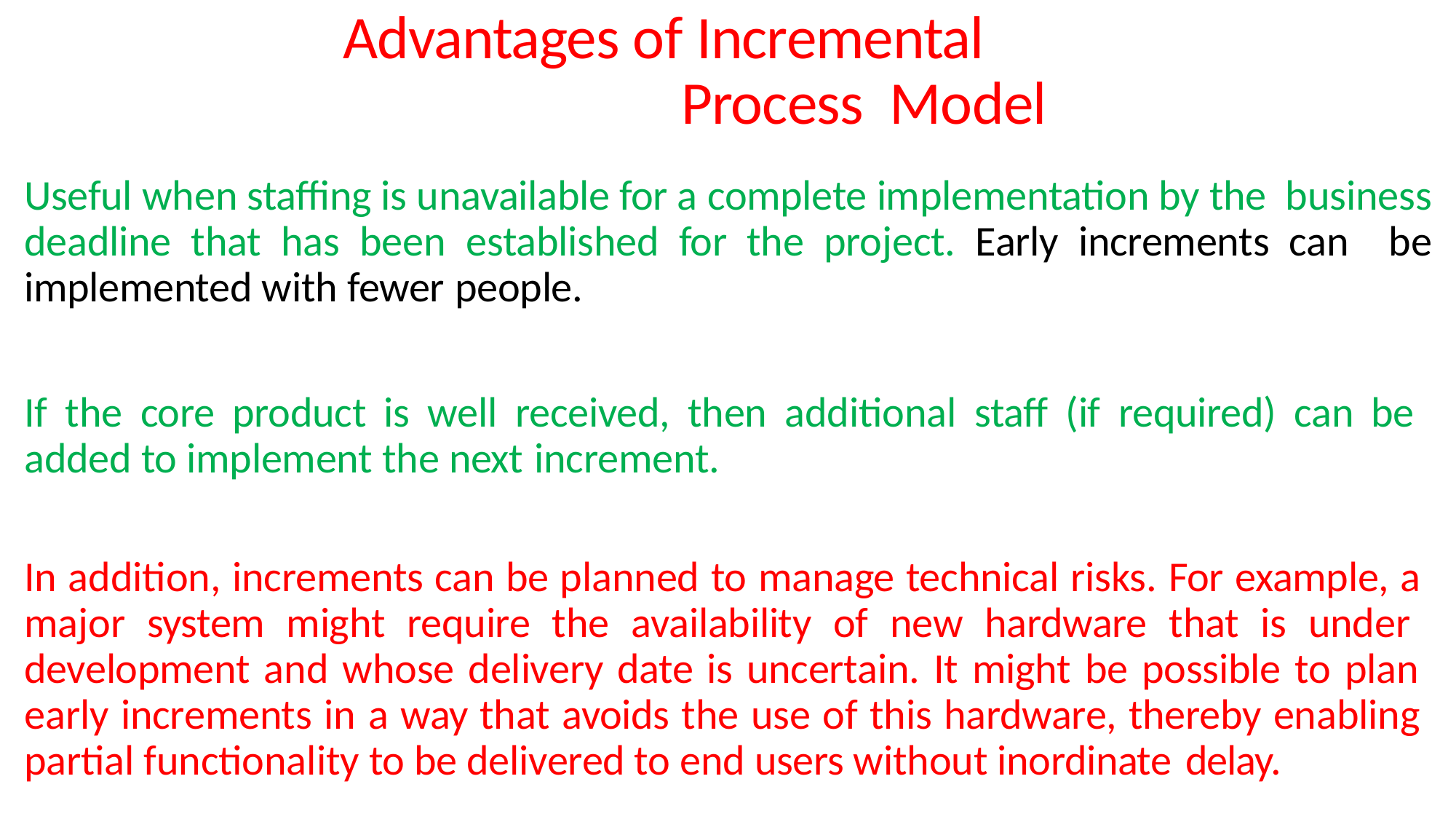

# Advantages of Incremental Process  Model
Useful when staffing is unavailable for a complete implementation by the  business deadline that has been established for the project. Early increments can  be implemented with fewer people.

If the core product is well received, then additional staff (if required) can be  added to implement the next increment.
In addition, increments can be planned to manage technical risks. For example, a  major system might require the availability of new hardware that is under  development and whose delivery date is uncertain. It might be possible to plan  early increments in a way that avoids the use of this hardware, thereby enabling  partial functionality to be delivered to end users without inordinate delay.